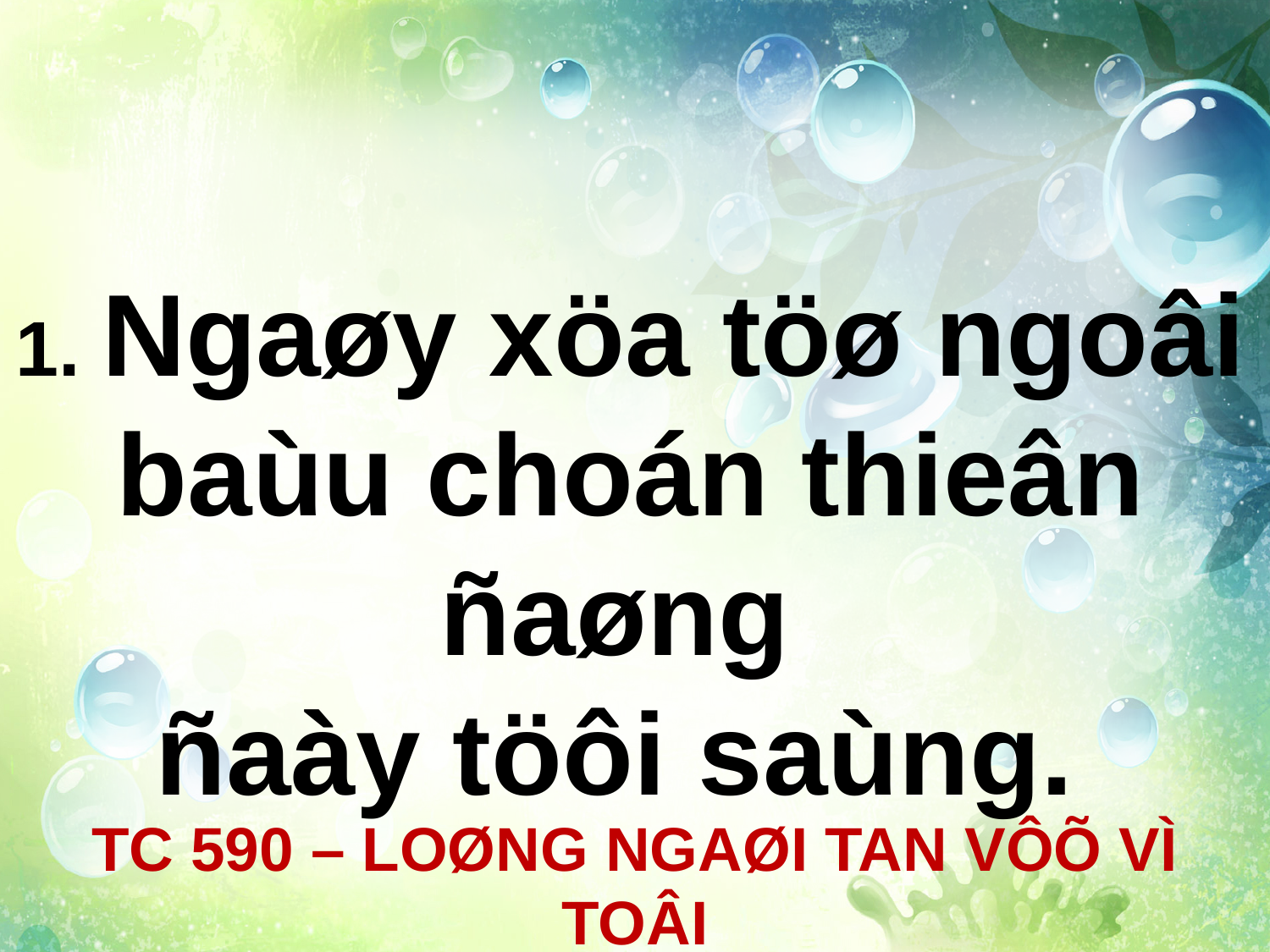

1. Ngaøy xöa töø ngoâi baùu choán thieân ñaøng
ñaày töôi saùng.
TC 590 – LOØNG NGAØI TAN VÔÕ VÌ TOÂI